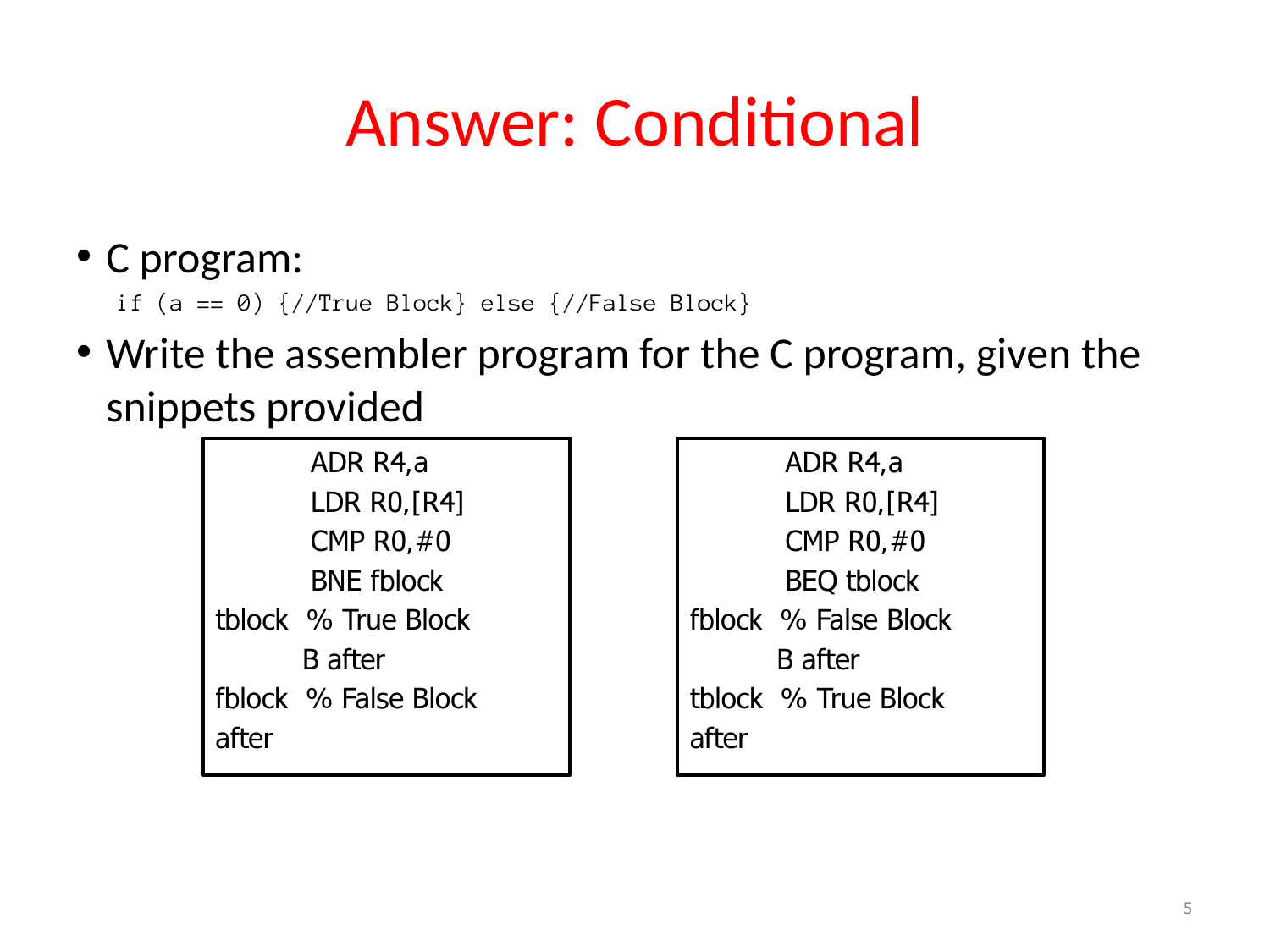

# Answer: Conditional
C program:
if (a == 0) {//True Block} else {//False Block}
Write the assembler program for the C program, given the snippets provided

ADR R4,a
LDR R0,[R4]
CMP R0,#0
BNE fblock
tblock  % True Block
          B after
fblock  % False Block
after
ADR R4,a
LDR R0,[R4]
CMP R0,#0
BEQ tblock
fblock  % False Block
          B after
tblock  % True Block
after
5